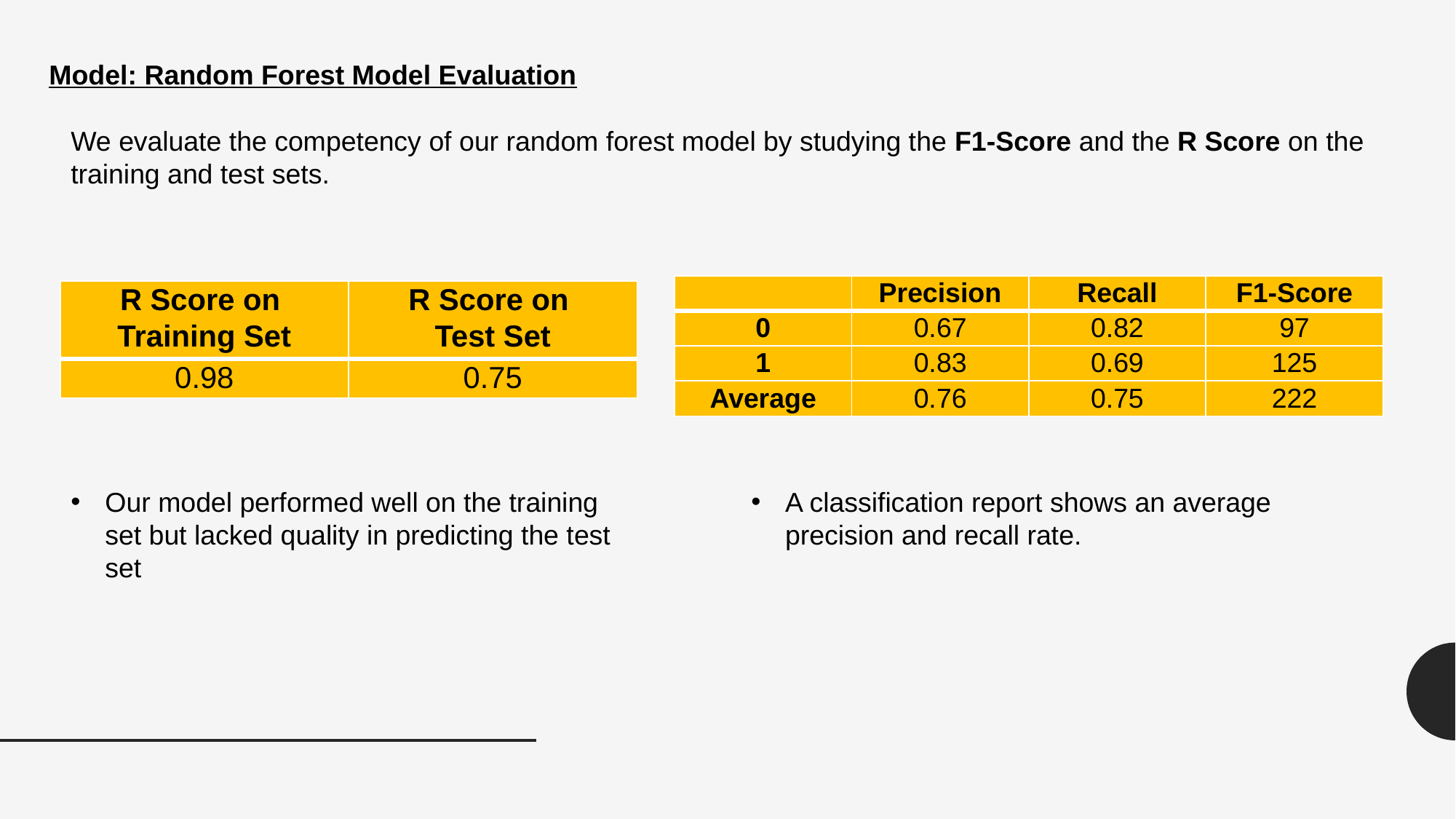

Model: Random Forest Model Evaluation
We evaluate the competency of our random forest model by studying the F1-Score and the R Score on the training and test sets.

|  | Precision | Recall | F1-Score |
| --- | --- | --- | --- |
| 0 | 0.67 | 0.82 | 97 |
| 1 | 0.83 | 0.69 | 125 |
| Average | 0.76 | 0.75 | 222 |
| R Score on Training Set | R Score on Test Set |
| --- | --- |
| 0.98 | 0.75 |
Our model performed well on the training set but lacked quality in predicting the test set
A classification report shows an average precision and recall rate.